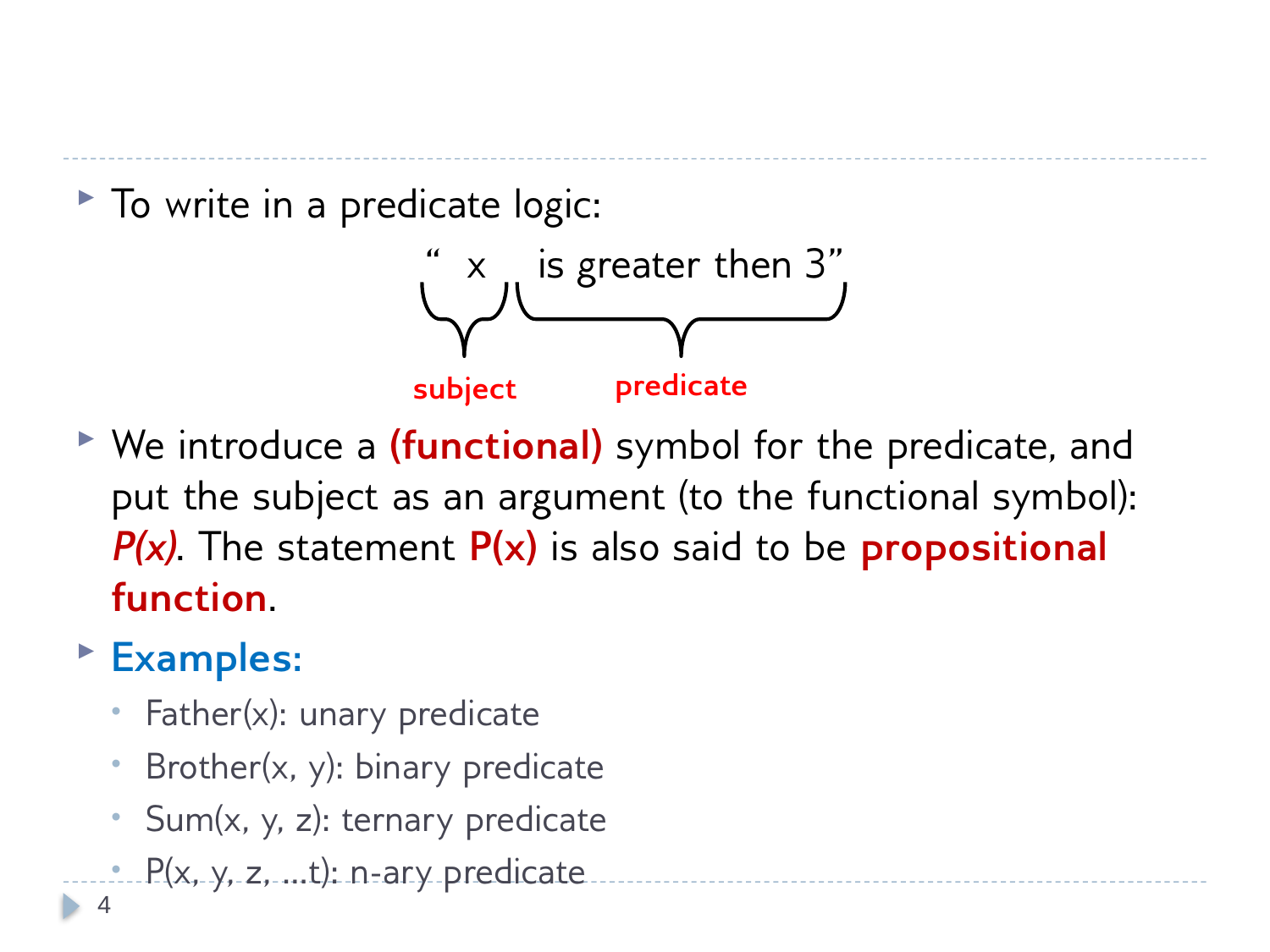

#

To write in a predicate logic:
“  x    is greater then 3”

We introduce a (functional) symbol for the predicate, and put the subject as an argument (to the functional symbol): P(x). The statement P(x) is also said to be propositional function.
Examples:
Father(x): unary predicate
Brother(x, y): binary predicate
Sum(x, y, z): ternary predicate
P(x, y, z, …t): n-ary predicate

predicate
subject
4